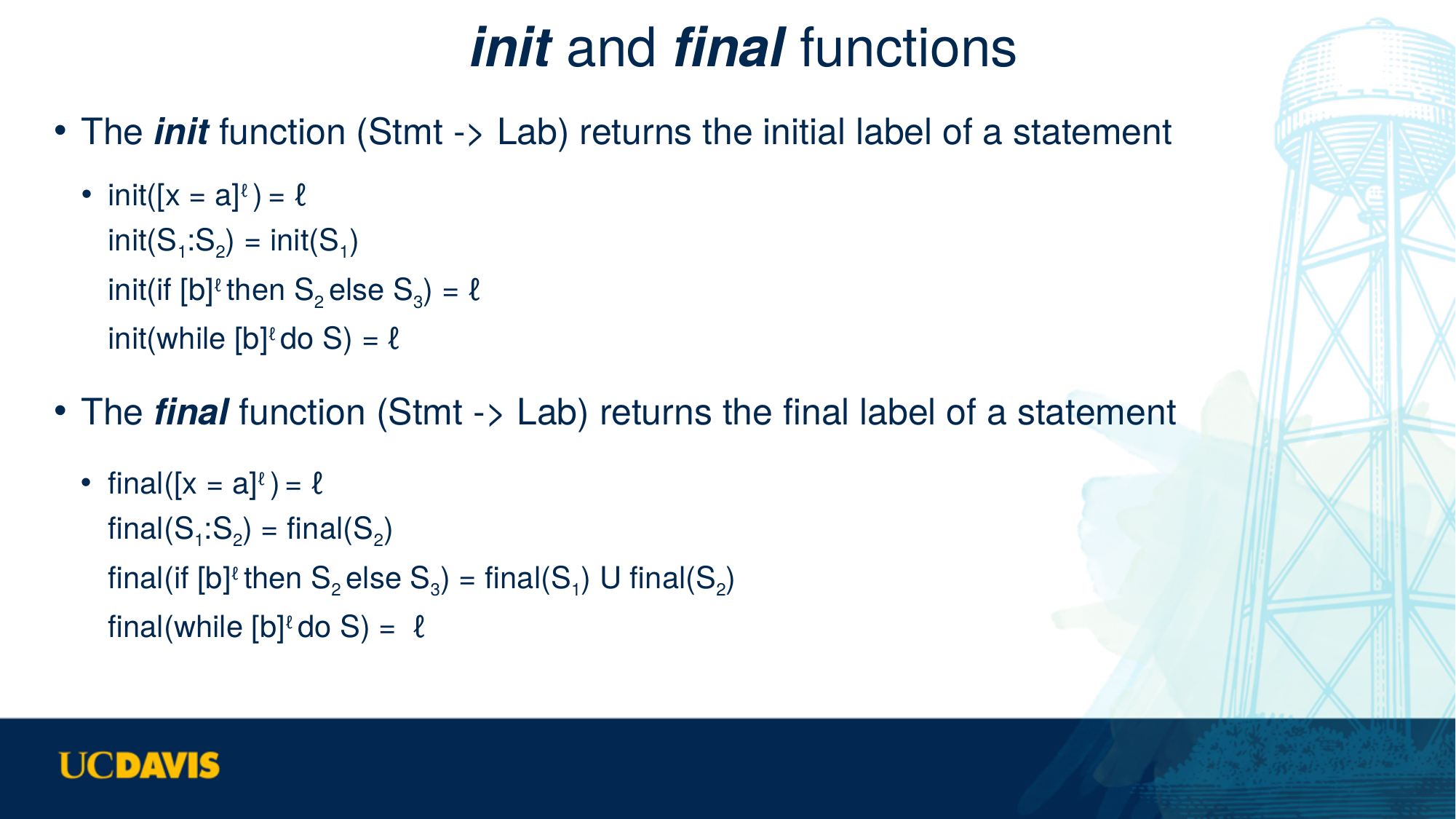

# init and final functions
The init function (Stmt -> Lab) returns the initial label of a statement
init([x = a]ℓ ) = ℓ
init(S1:S2) = init(S1)
init(if [b]ℓ then S2 else S3) = ℓ
init(while [b]ℓ do S) = ℓ
The final function (Stmt -> Lab) returns the final label of a statement
final([x = a]ℓ ) = ℓ
final(S1:S2) = final(S2)
final(if [b]ℓ then S2 else S3) = final(S1) U final(S2)
final(while [b]ℓ do S) =  ℓ